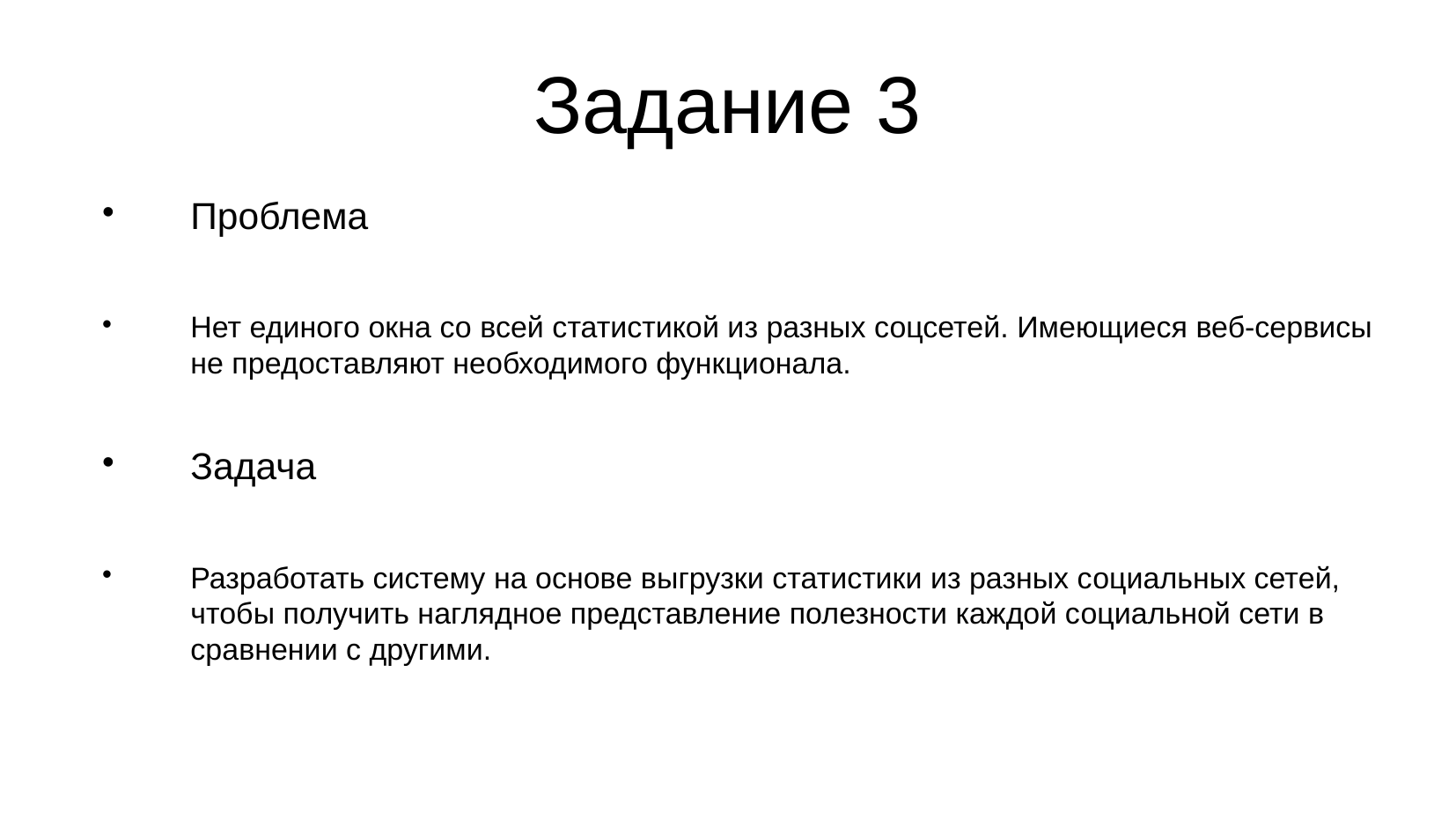

Задание 3
Проблема

Нет единого окна со всей статистикой из разных соцсетей. Имеющиеся веб-сервисы не предоставляют необходимого функционала.

Задача

Разработать систему на основе выгрузки статистики из разных социальных сетей, чтобы получить наглядное представление полезности каждой социальной сети в сравнении с другими.